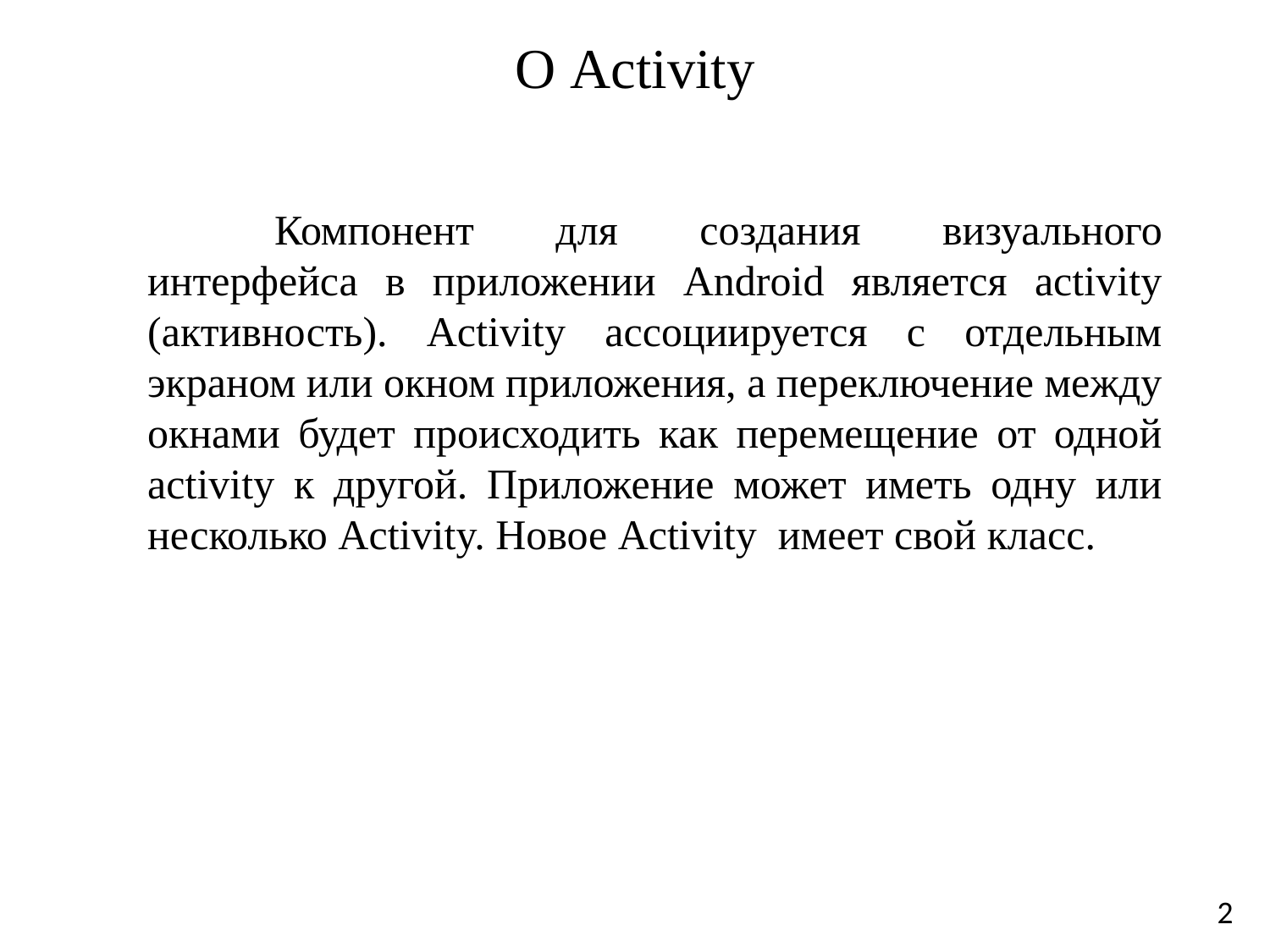

# О Аctivity
	Компонент для создания визуального интерфейса в приложении Android является activity (активность). Аctivity ассоциируется с отдельным экраном или окном приложения, а переключение между окнами будет происходить как перемещение от одной activity к другой. Приложение может иметь одну или несколько Аctivity. Новое Аctivity  имеет свой класс.
2